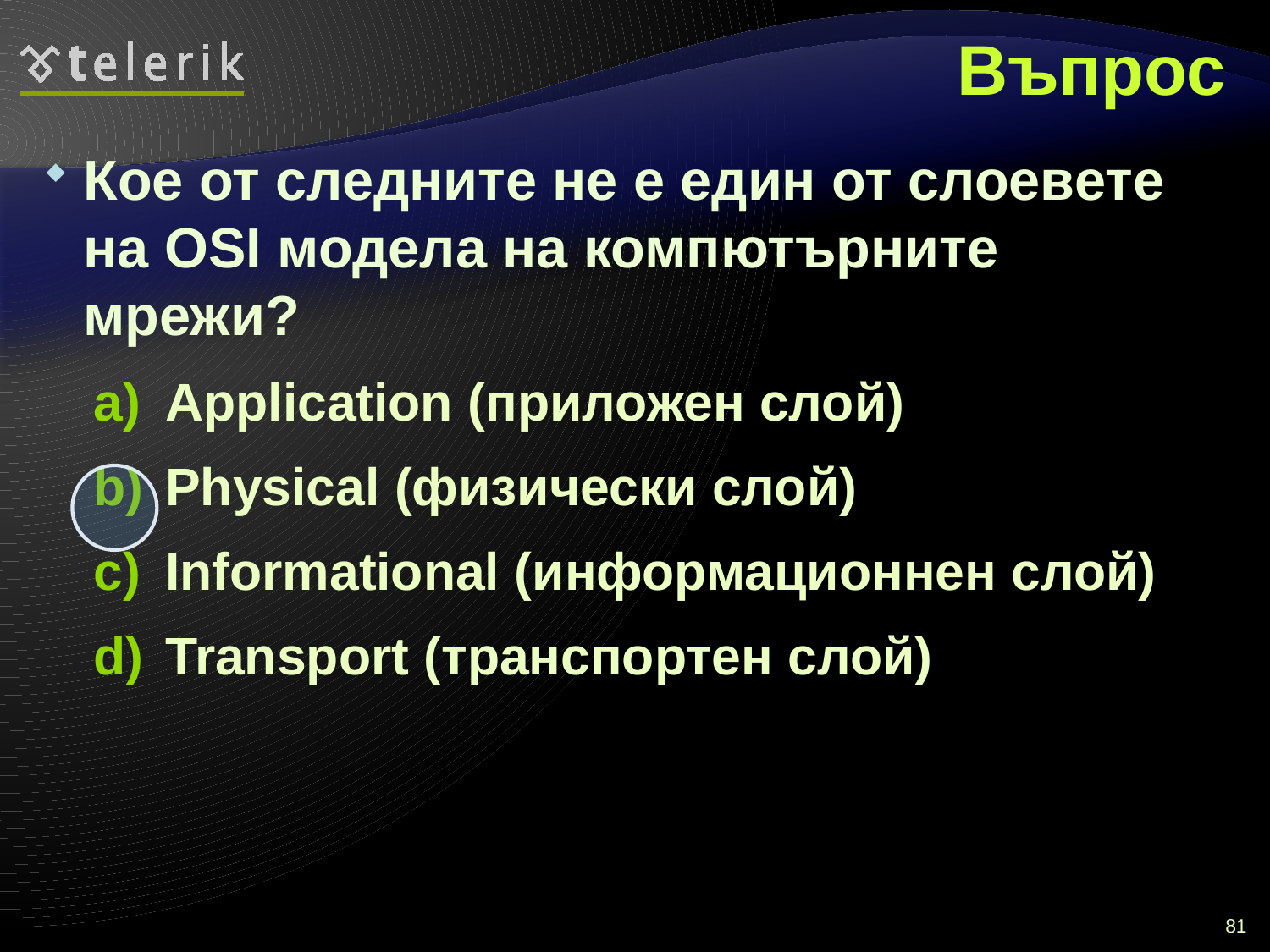

# Въпрос
Кое от следните не е един от слоевете на OSI модела на компютърните мрежи?
Application (приложен слой)
Physical (физически слой)
Informational (информационнен слой)
Transport (транспортен слой)

81